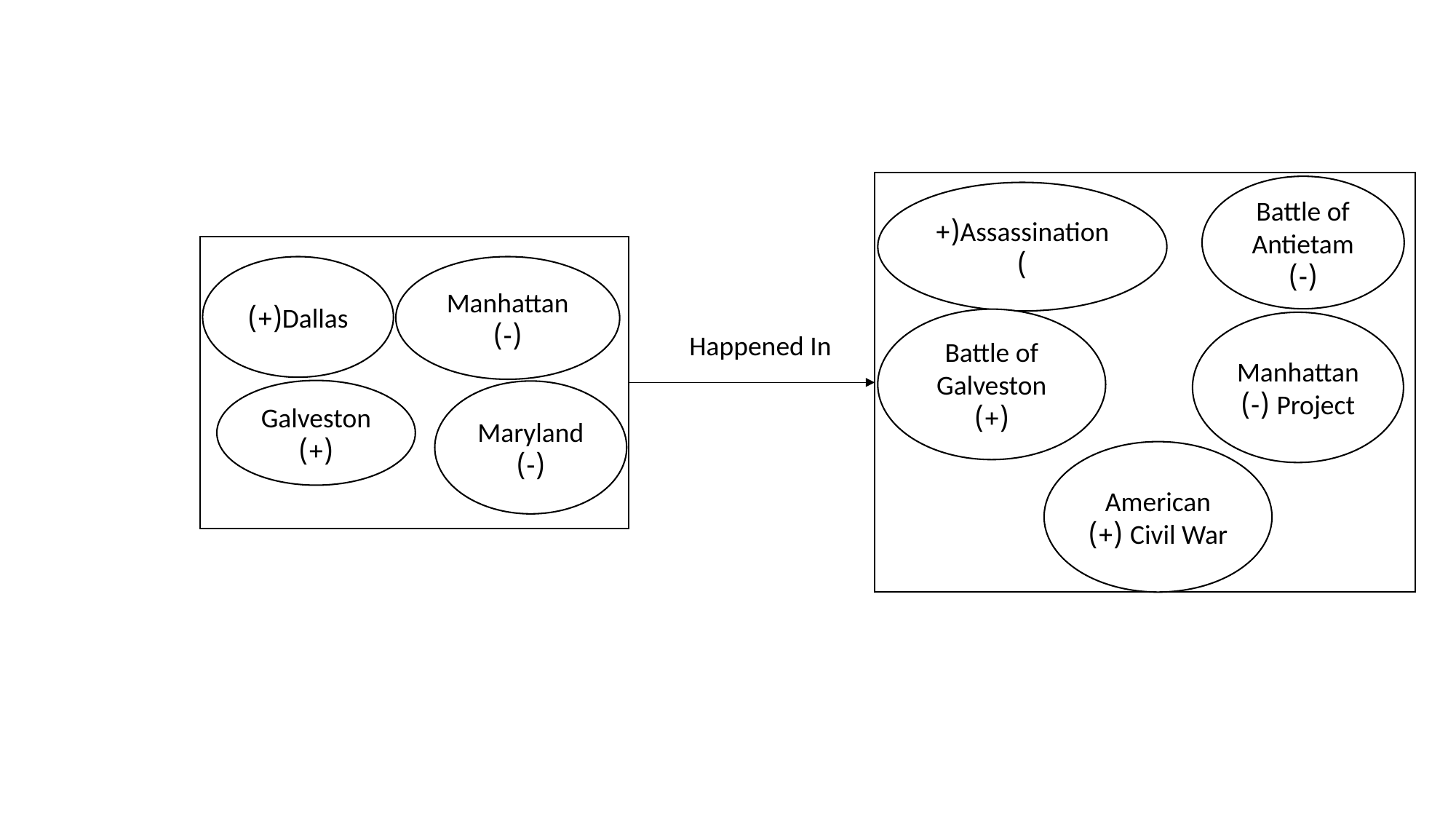

Battle of Antietam (-)
Assassination(+)
Battle of Galveston (+)
Manhattan Project (-)
American Civil War (+)

Dallas(+)
Manhattan (-)
Galveston (+)
Maryland(-)
Happened In